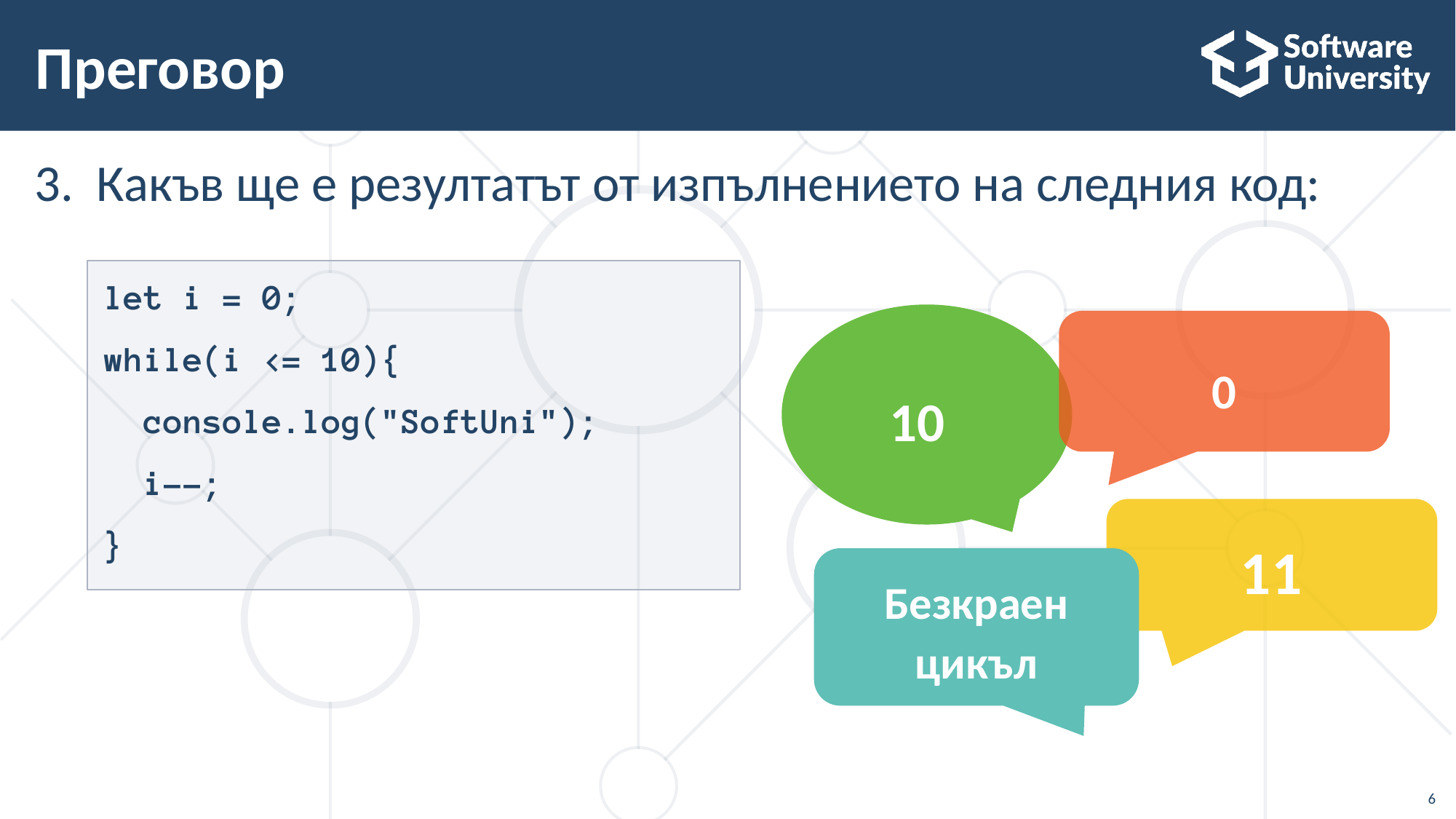

# Преговор
Какъв ще е резултатът от изпълнението на следния код:

let i = 0;
while(i <= 10){
  console.log("SoftUni");
  i--;
}

10

0

11

Безкраен цикъл
6